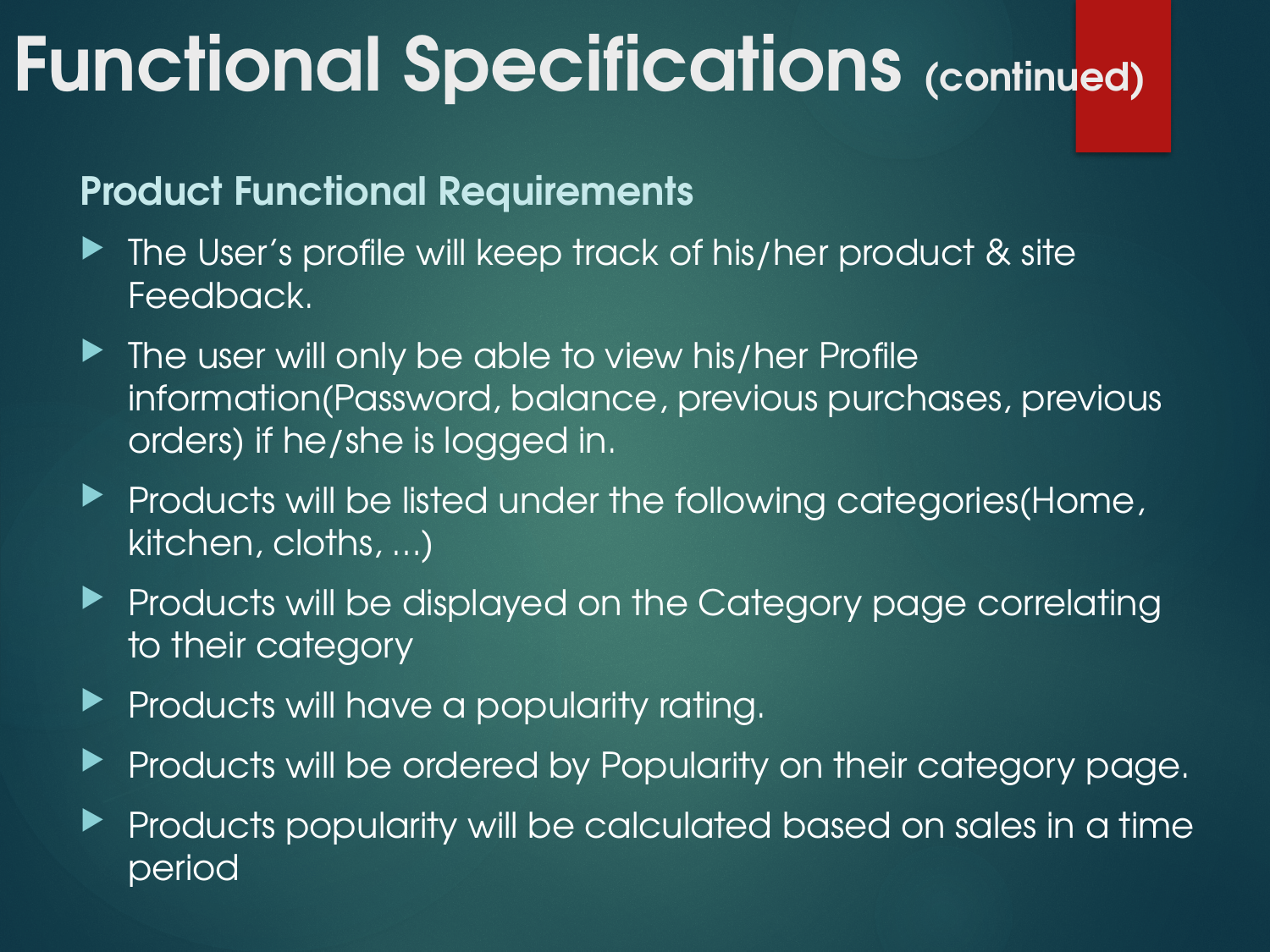

Functional Specifications (continued)

Product Functional Requirements
The User’s profile will keep track of his/her product & site Feedback.
The user will only be able to view his/her Profile information(Password, balance, previous purchases, previous orders) if he/she is logged in.
Products will be listed under the following categories(Home, kitchen, cloths, …)
Products will be displayed on the Category page correlating to their category
Products will have a popularity rating.
Products will be ordered by Popularity on their category page.
Products popularity will be calculated based on sales in a time period